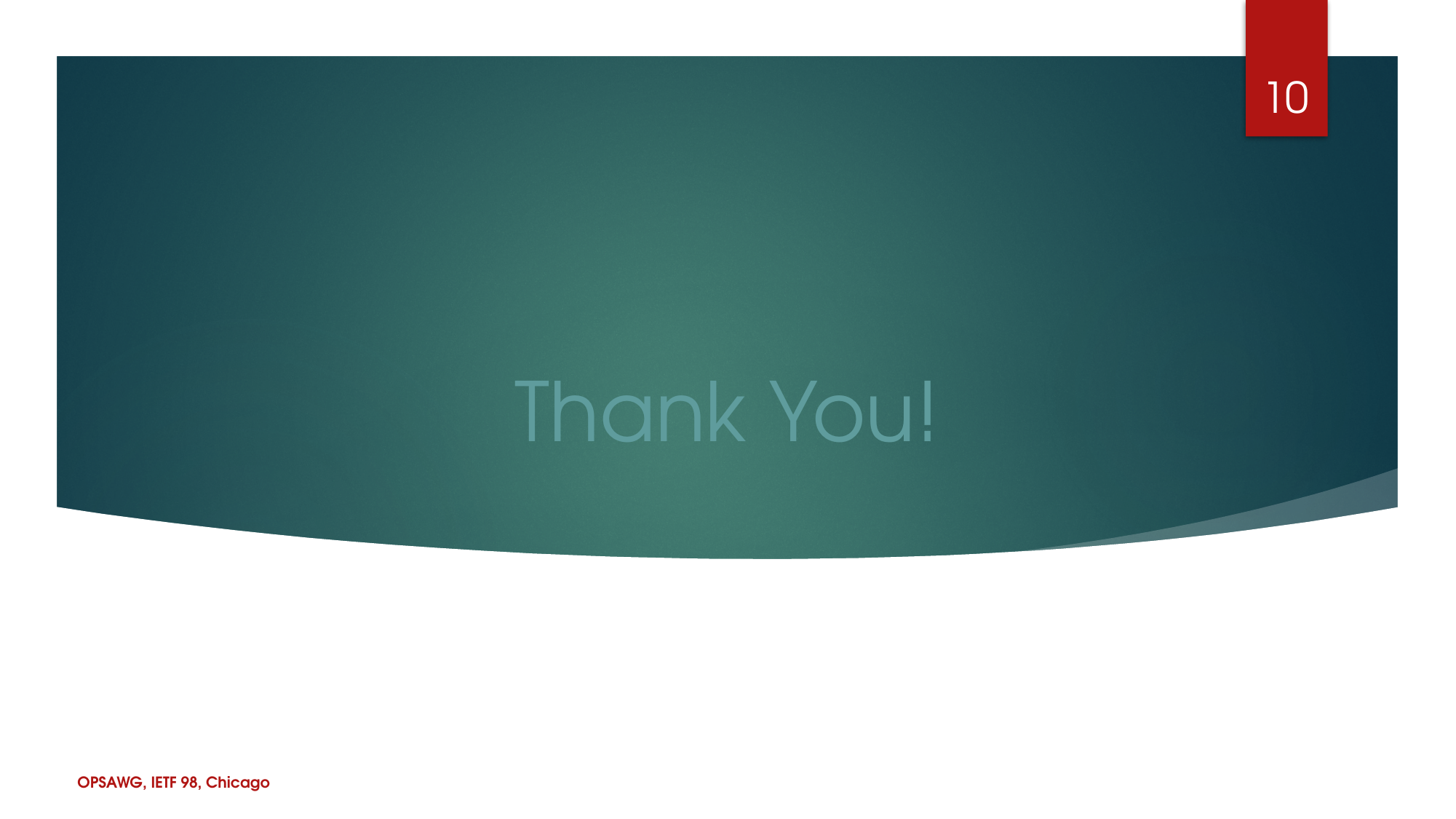

10
Thank You!
OPSAWG, IETF 98, Chicago